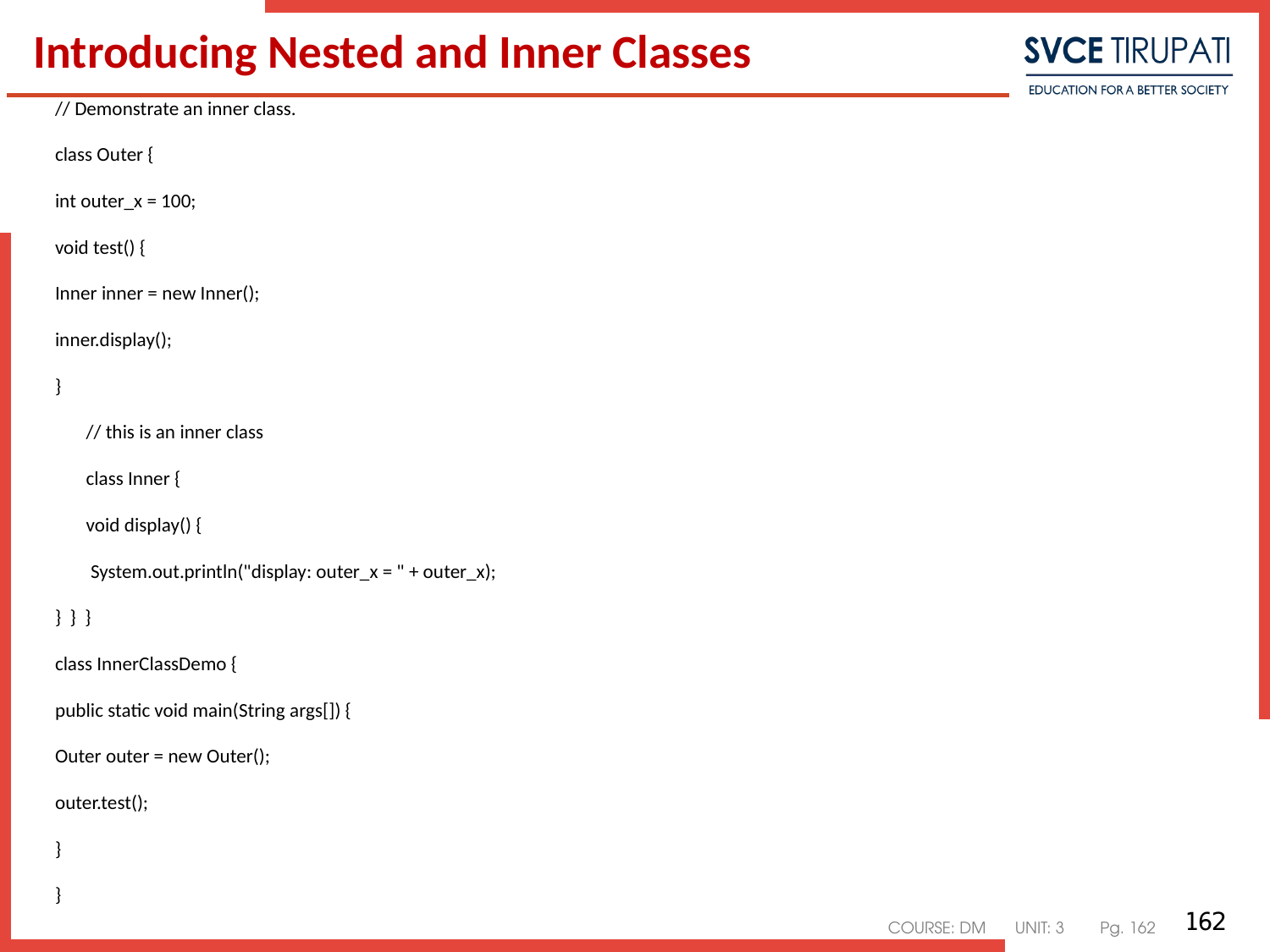

# Introducing Nested and Inner Classes
// Demonstrate an inner class.
class Outer {
int outer_x = 100;
void test() {
Inner inner = new Inner();
inner.display();
}
       // this is an inner class
       class Inner {
       void display() {
        System.out.println("display: outer_x = " + outer_x);
}  }  }
class InnerClassDemo {
public static void main(String args[]) {
Outer outer = new Outer();
outer.test();
}
}
162